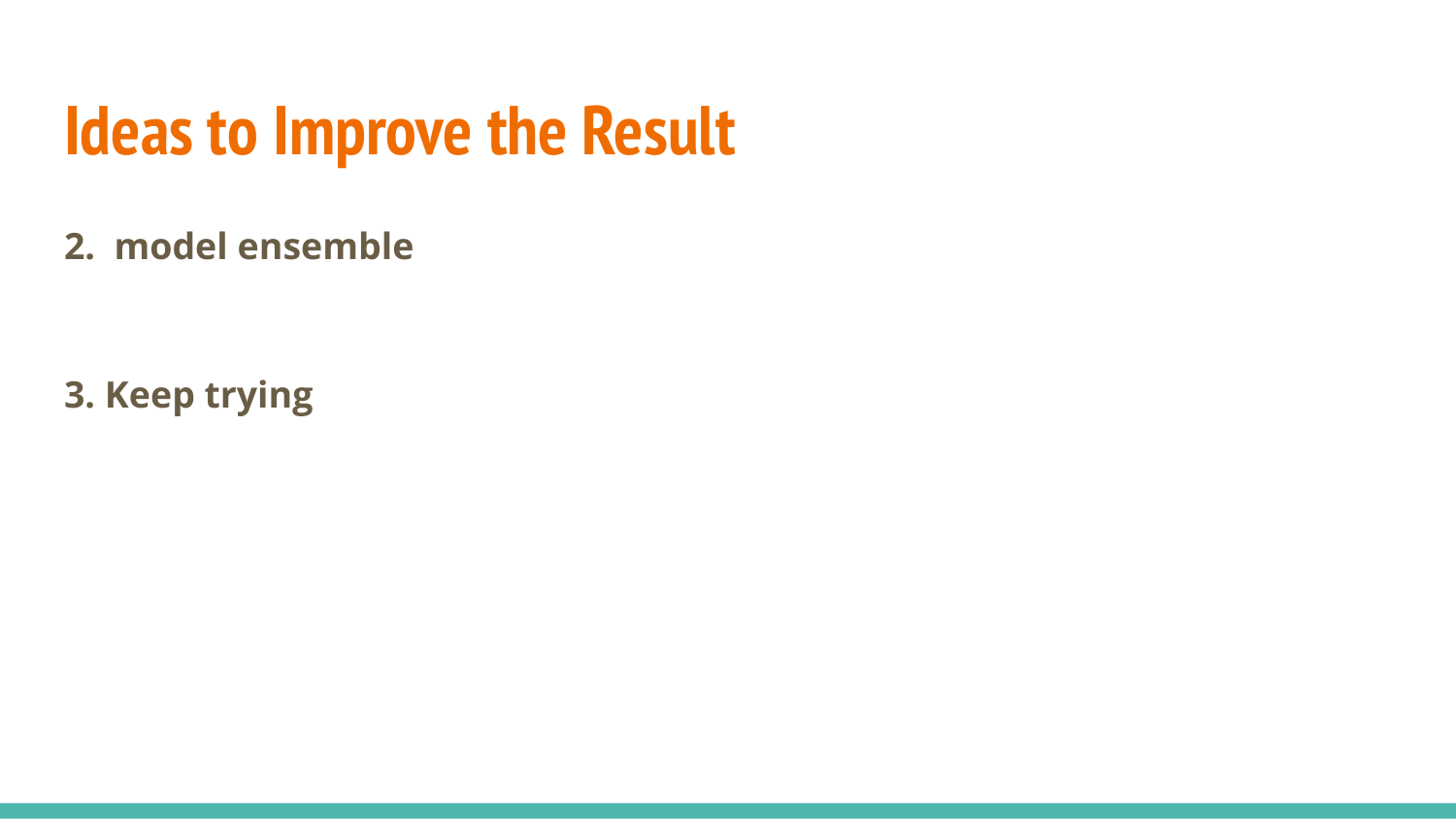

# Ideas to Improve the Result
2.  model ensemble

3. Keep trying